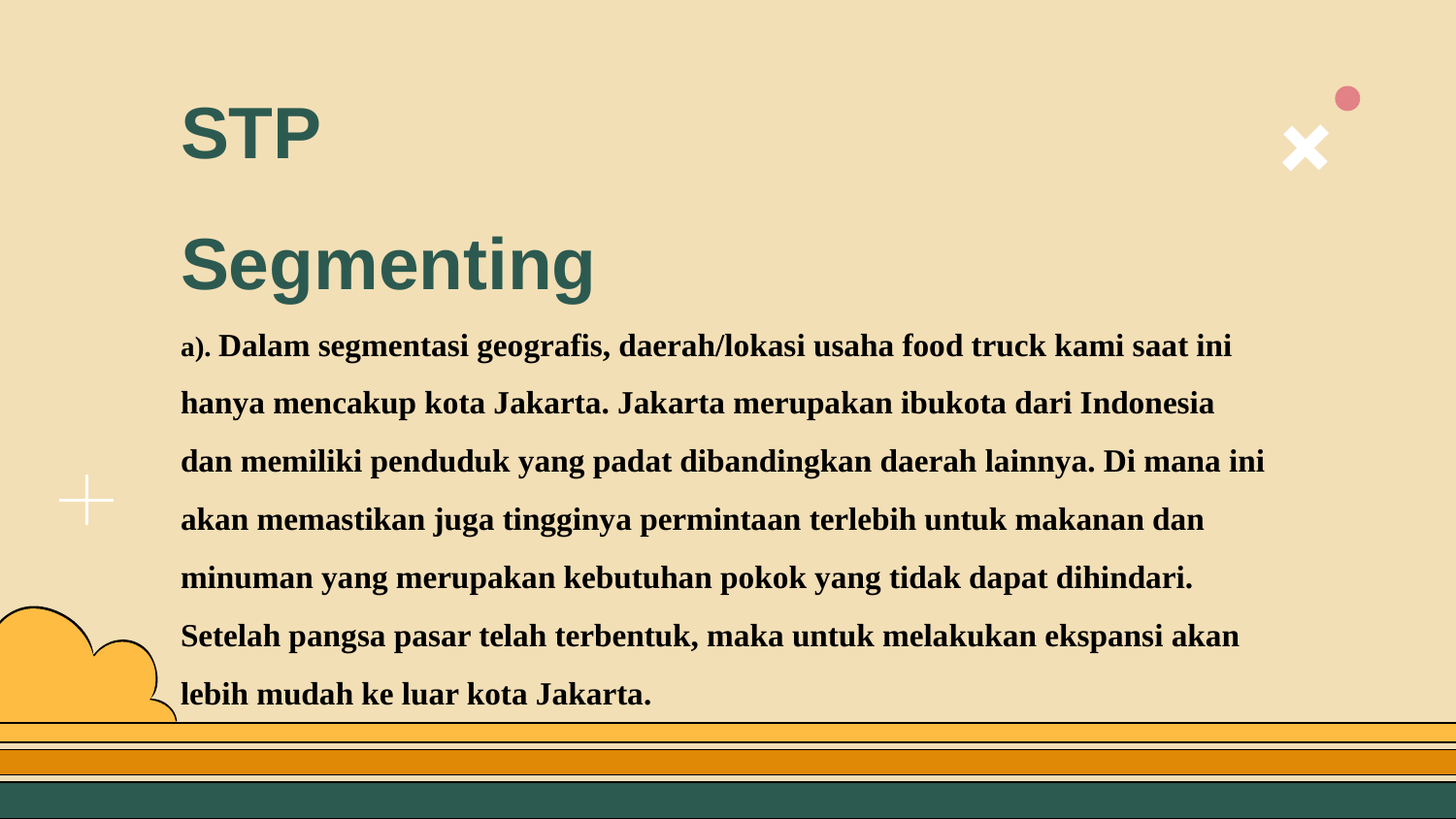

# STP Segmenting a). Dalam segmentasi geografis, daerah/lokasi usaha food truck kami saat ini hanya mencakup kota Jakarta. Jakarta merupakan ibukota dari Indonesia dan memiliki penduduk yang padat dibandingkan daerah lainnya. Di mana ini akan memastikan juga tingginya permintaan terlebih untuk makanan dan minuman yang merupakan kebutuhan pokok yang tidak dapat dihindari. Setelah pangsa pasar telah terbentuk, maka untuk melakukan ekspansi akan lebih mudah ke luar kota Jakarta.